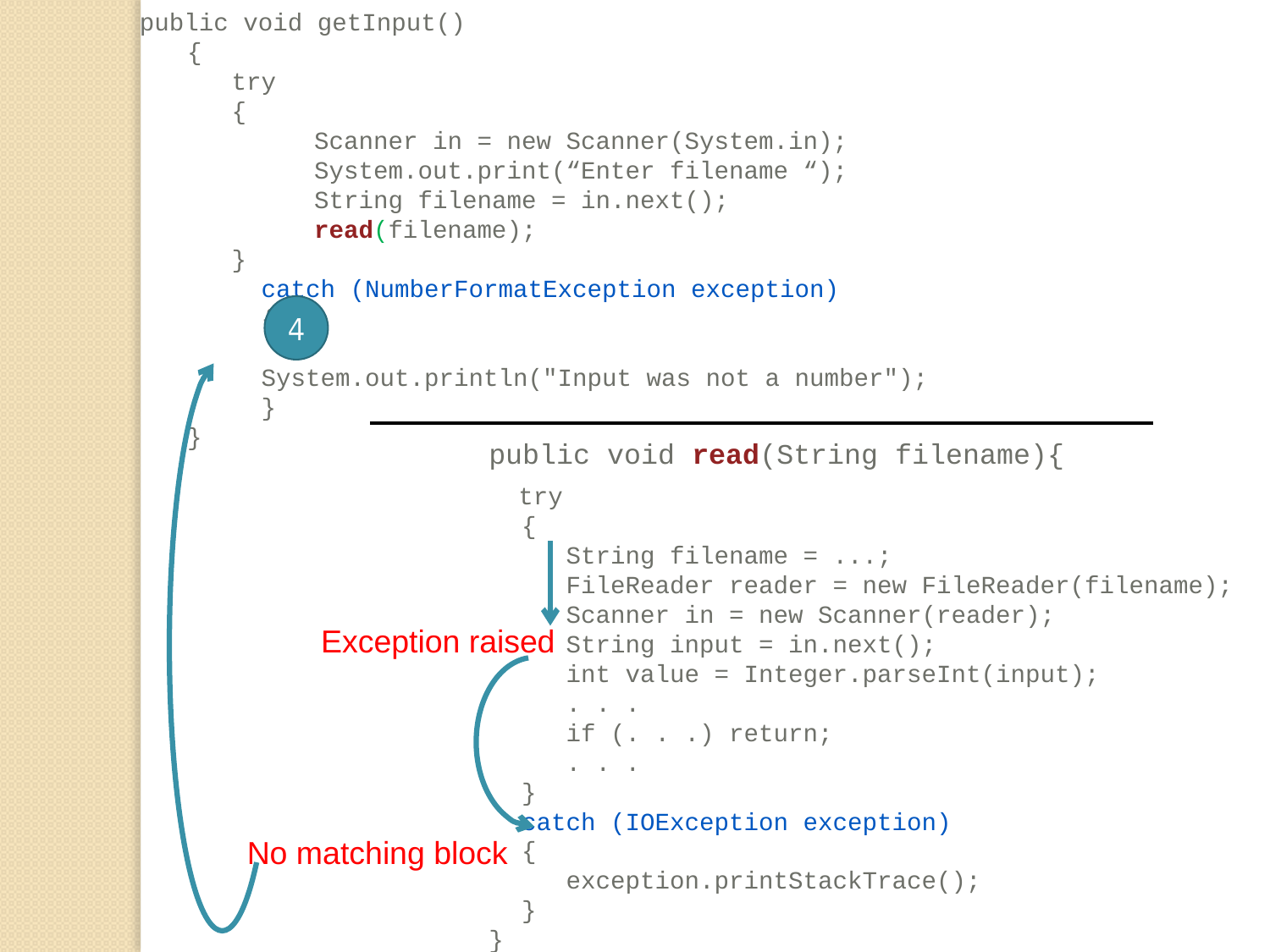

public void getInput()
	{
	   try
	   {
	   	Scanner in = new Scanner(System.in);
		System.out.print(“Enter filename “);
		String filename = in.next();
		read(filename);
	   }
	   	      catch (NumberFormatException exception)
	 	      {

   	      System.out.println("Input was not a number");
		      }
	}
4

Exception raised

No matching block
public void read(String filename){
  try
	{
	   String filename = ...;
	   FileReader reader = new FileReader(filename);
	   Scanner in = new Scanner(reader);
	   String input = in.next();
	   int value = Integer.parseInt(input);
	   . . .
	   if (. . .) return;
	   . . .
	}
	catch (IOException exception)
	{
	   exception.printStackTrace();
	}
}